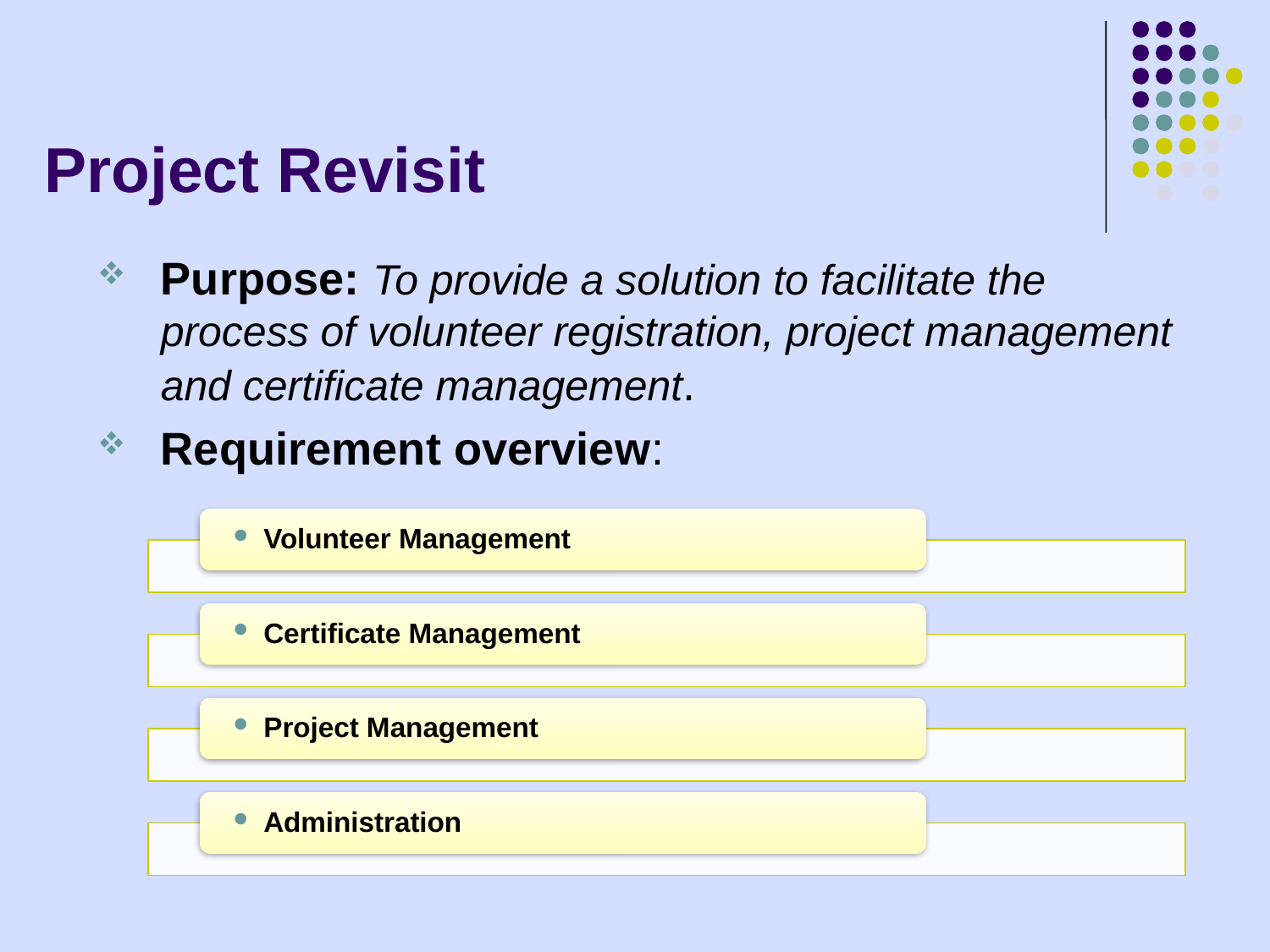

# Project Revisit
Purpose: To provide a solution to facilitate the process of volunteer registration, project management and certificate management.
Requirement overview:
Volunteer Management
Certificate Management
Project Management
Administration